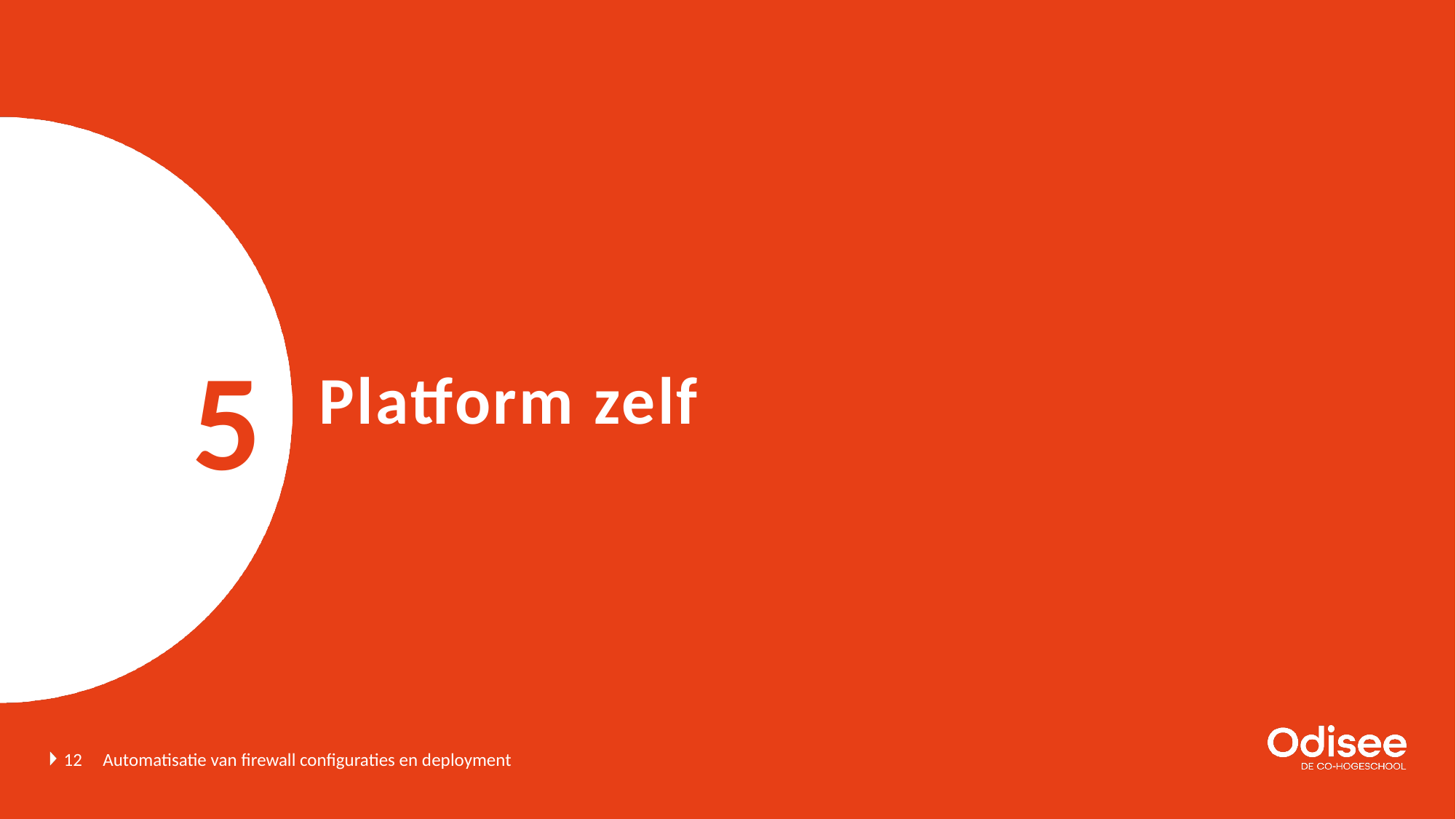

5
# Platform zelf

12
Automatisatie van firewall configuraties en deployment